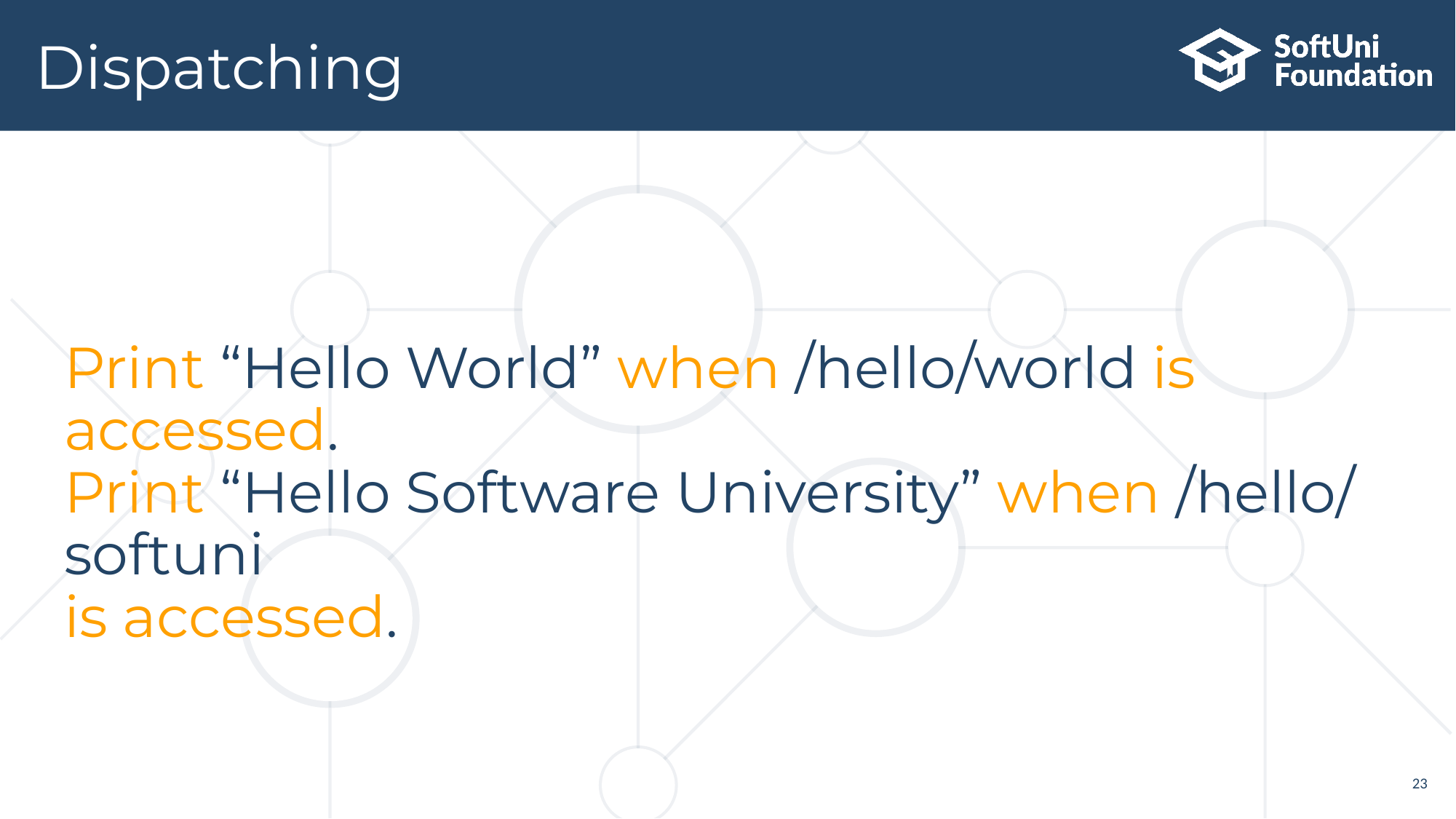

# Dispatching
Print “Hello World” when /hello/world is accessed.
Print “Hello Software University” when /hello/softuni
is accessed.
23